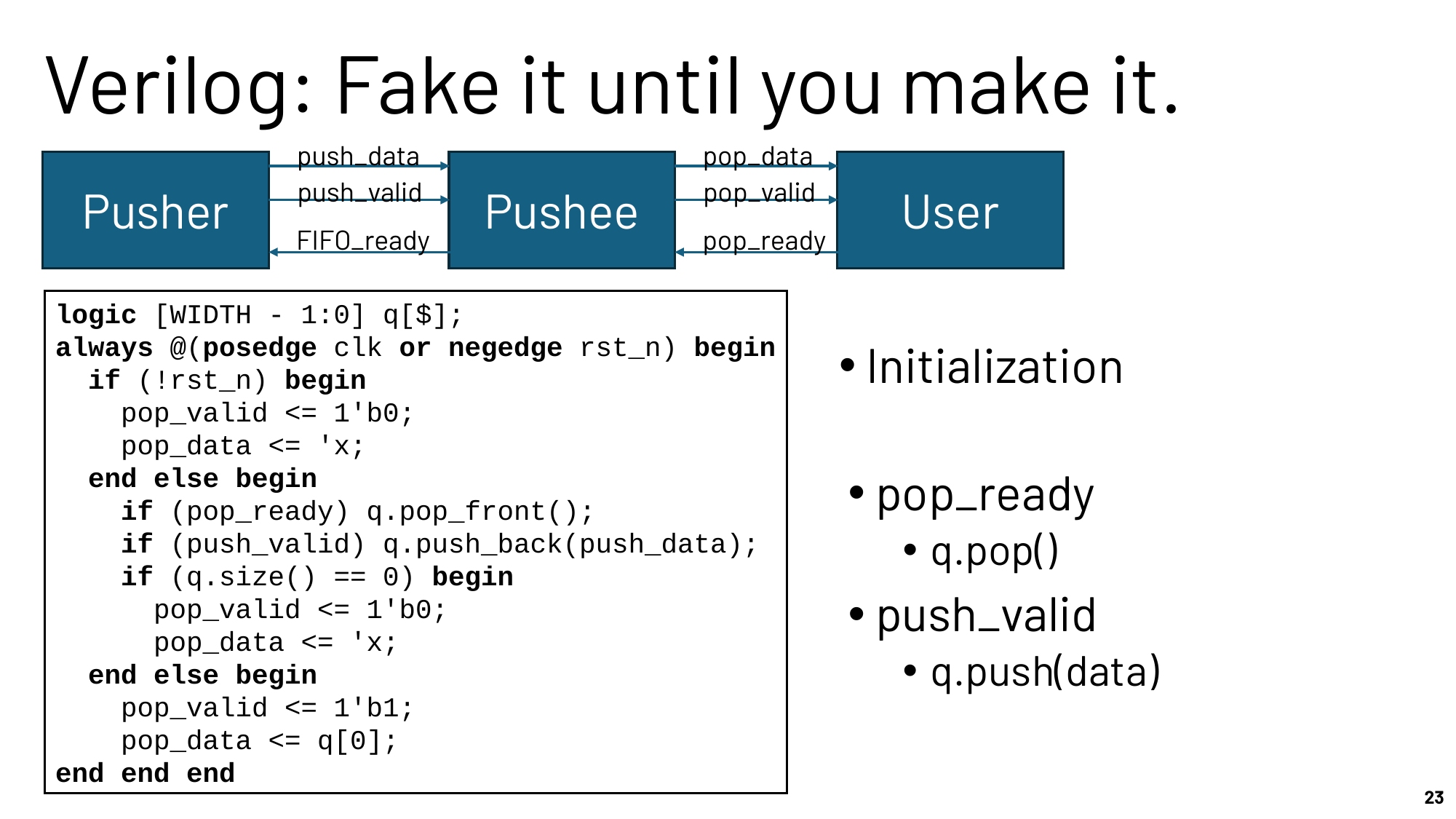

# Verilog: Fake it until you make it.
push_data
pop_data
Pushee
User
Pusher
push_valid
pop_valid
FIFO_ready
pop_ready
logic [WIDTH - 1:0] q[$];
always @(posedge clk or negedge rst_n) begin
  if (!rst_n) begin
    pop_valid <= 1'b0;
    pop_data <= 'x;
  end else begin
    if (pop_ready) q.pop_front();
    if (push_valid) q.push_back(push_data);
    if (q.size() == 0) begin
      pop_valid <= 1'b0;
      pop_data <= 'x;
  end else begin
    pop_valid <= 1'b1;
    pop_data <= q[0];
end end end
Initialization
pop_ready
q.pop()
push_valid
q.push(data)
23